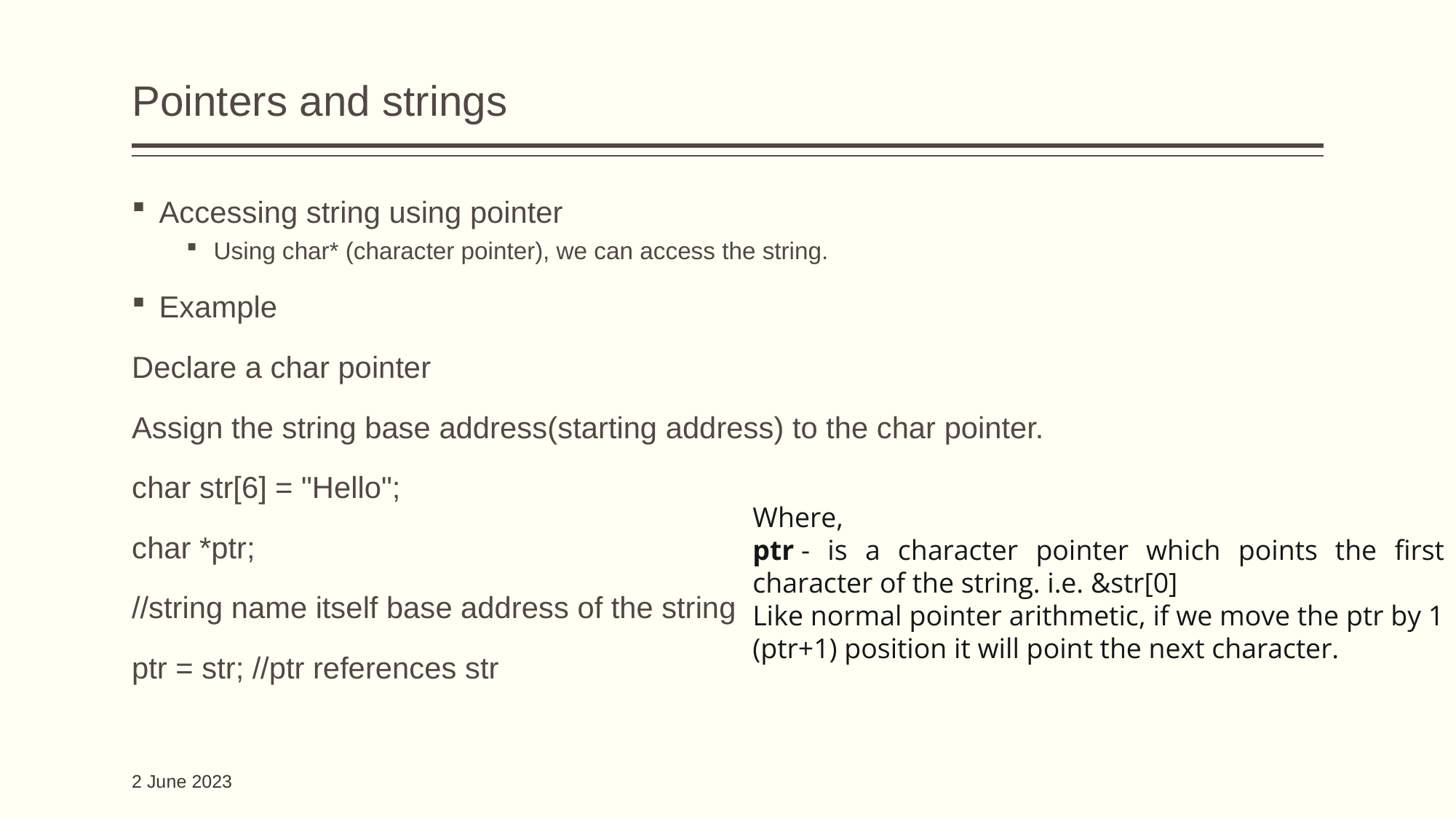

# Pointers and strings
Accessing string using pointer
Using char* (character pointer), we can access the string.
Example
Declare a char pointer
Assign the string base address(starting address) to the char pointer.
char str[6] = "Hello";
char *ptr;
//string name itself base address of the string
ptr = str; //ptr references str
Where,
ptr - is a character pointer which points the first character of the string. i.e. &str[0]
Like normal pointer arithmetic, if we move the ptr by 1 (ptr+1) position it will point the next character.

2 June 2023